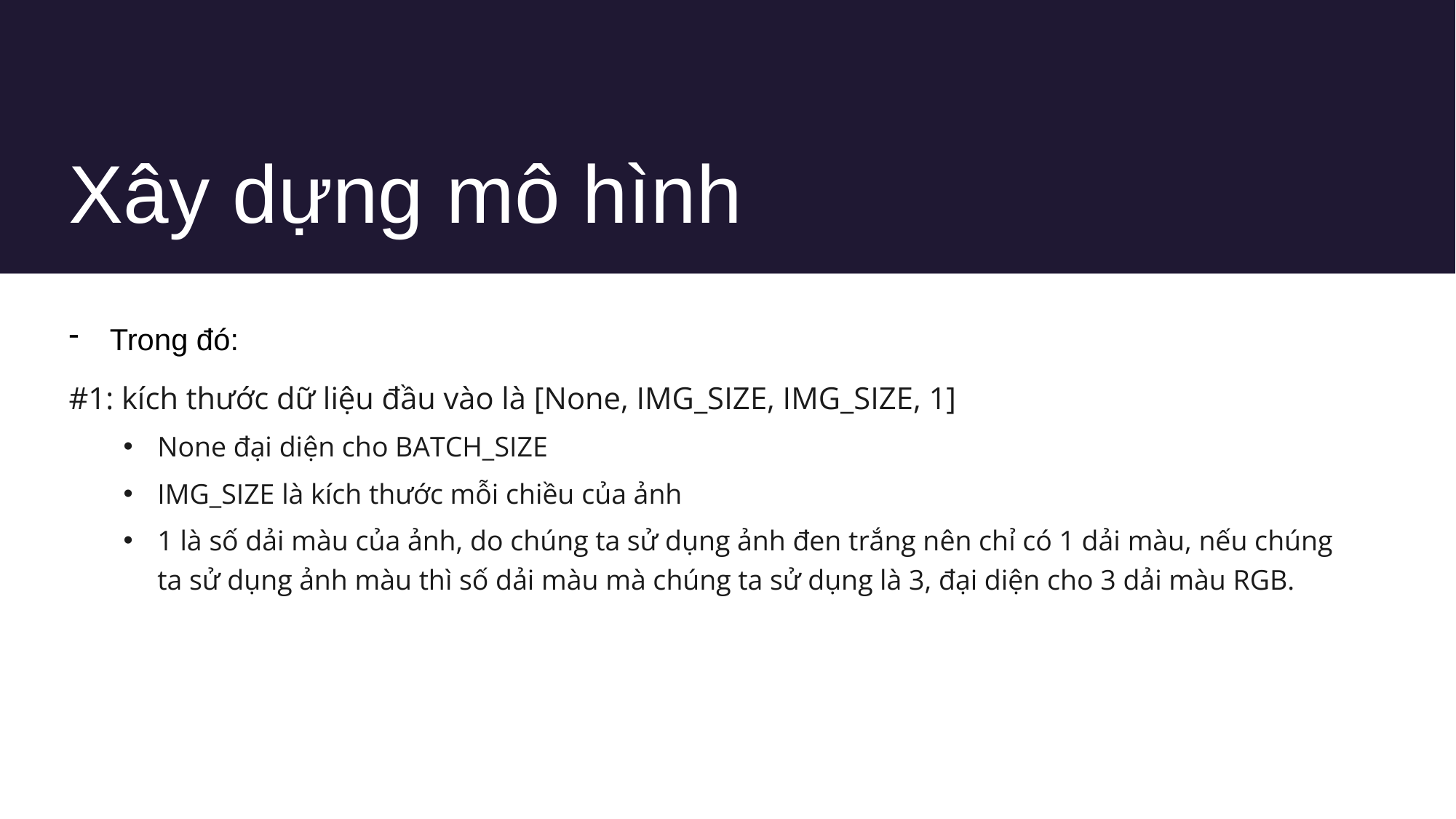

# Xây dựng mô hình
Trong đó:
#1: kích thước dữ liệu đầu vào là [None, IMG_SIZE, IMG_SIZE, 1]
None đại diện cho BATCH_SIZE
IMG_SIZE là kích thước mỗi chiều của ảnh
1 là số dải màu của ảnh, do chúng ta sử dụng ảnh đen trắng nên chỉ có 1 dải màu, nếu chúng ta sử dụng ảnh màu thì số dải màu mà chúng ta sử dụng là 3, đại diện cho 3 dải màu RGB.